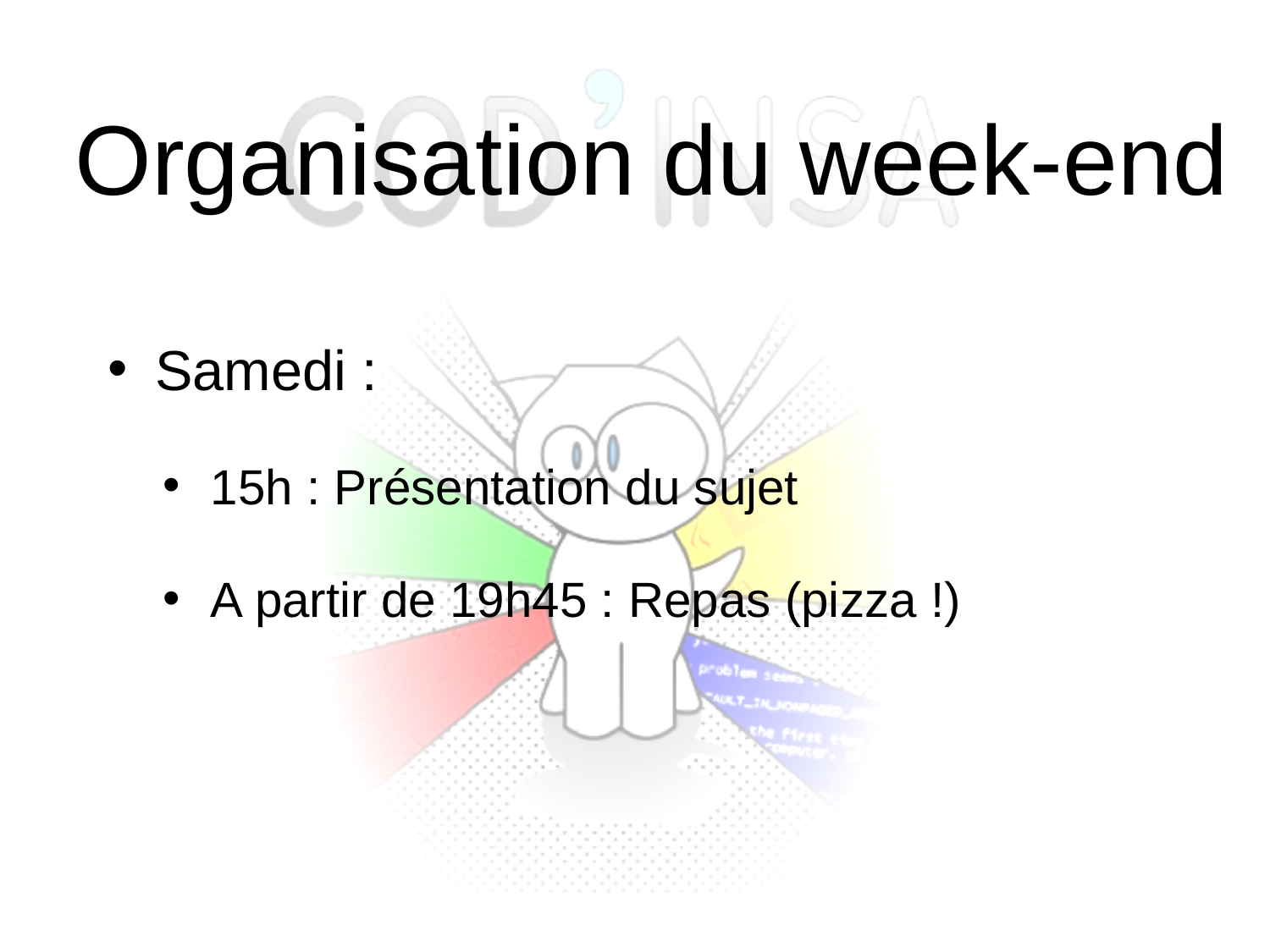

Organisation du week-end
Samedi :
15h : Présentation du sujet
A partir de 19h45 : Repas (pizza !)